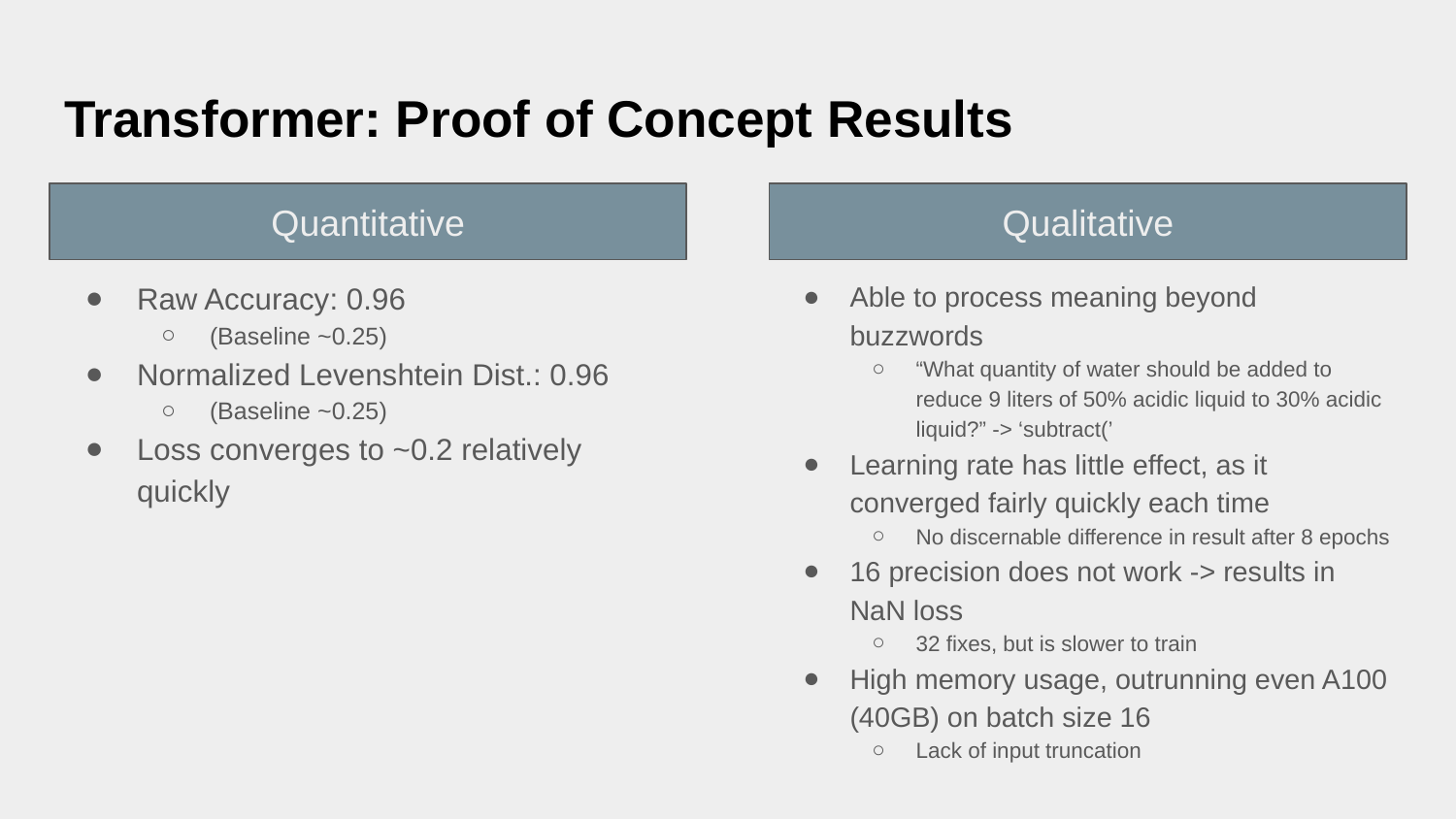

# Transformer: Proof of Concept Results
Quantitative
Qualitative
Raw Accuracy: 0.96
(Baseline ~0.25)
Normalized Levenshtein Dist.: 0.96
(Baseline ~0.25)
Loss converges to ~0.2 relatively quickly
Able to process meaning beyond buzzwords
“What quantity of water should be added to reduce 9 liters of 50% acidic liquid to 30% acidic liquid?” -> ‘subtract(’
Learning rate has little effect, as it converged fairly quickly each time
No discernable difference in result after 8 epochs
16 precision does not work -> results in NaN loss
32 fixes, but is slower to train
High memory usage, outrunning even A100 (40GB) on batch size 16
Lack of input truncation